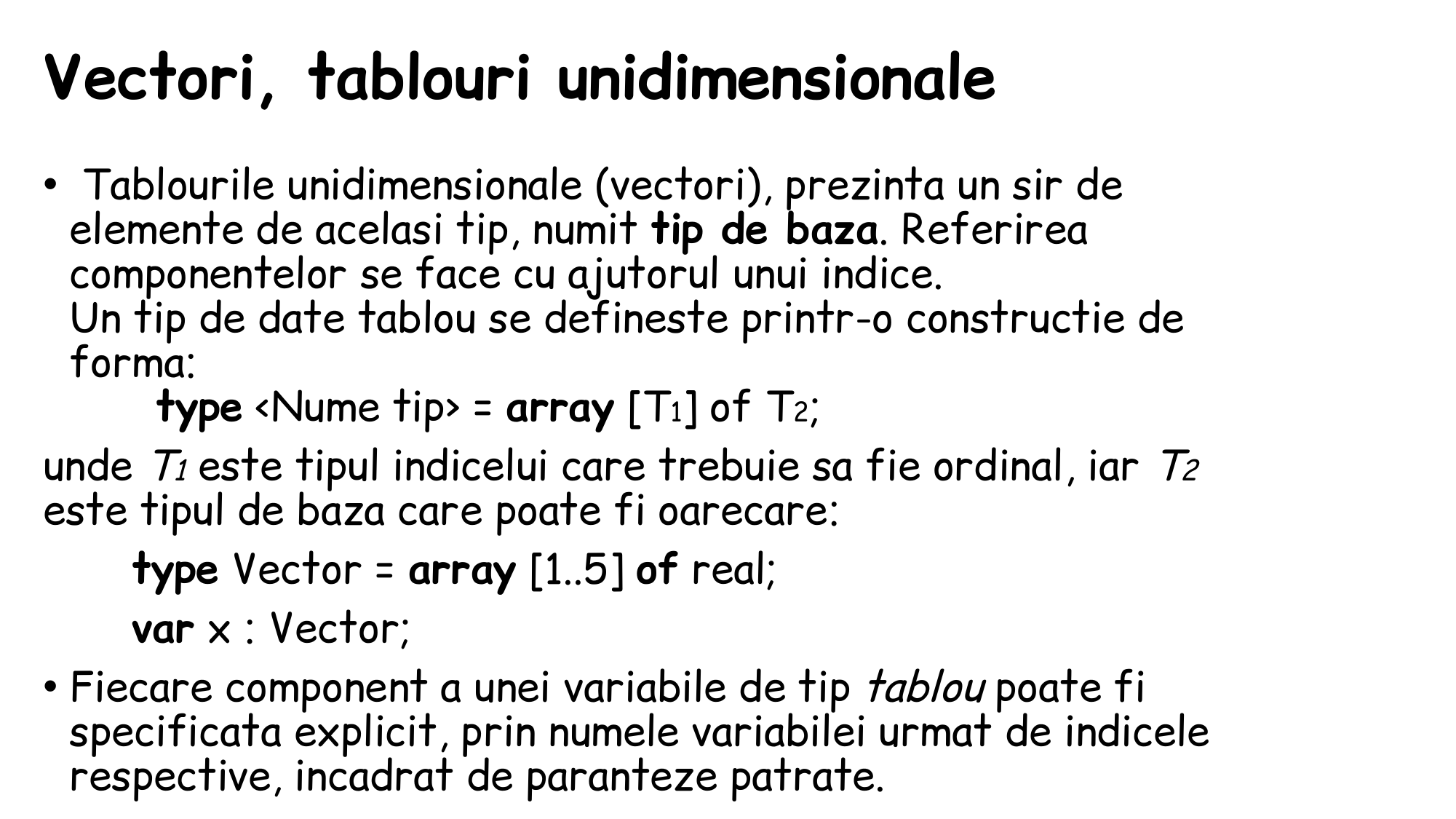

# Vectori, tablouri unidimensionale
 Tablourile unidimensionale (vectori), prezinta un sir de elemente de acelasi tip, numit tip de baza. Referirea componentelor se face cu ajutorul unui indice.
Un tip de date tablou se defineste printr-o constructie de forma:
       type <Nume tip> = array [T1] of T2;
unde T1 este tipul indicelui care trebuie sa fie ordinal, iar T2 este tipul de baza care poate fi oarecare:
     type Vector = array [1..5] of real;
     var x : Vector;
Fiecare component a unei variabile de tip tablou poate fi specificata explicit, prin numele variabilei urmat de indicele respective, incadrat de paranteze patrate.